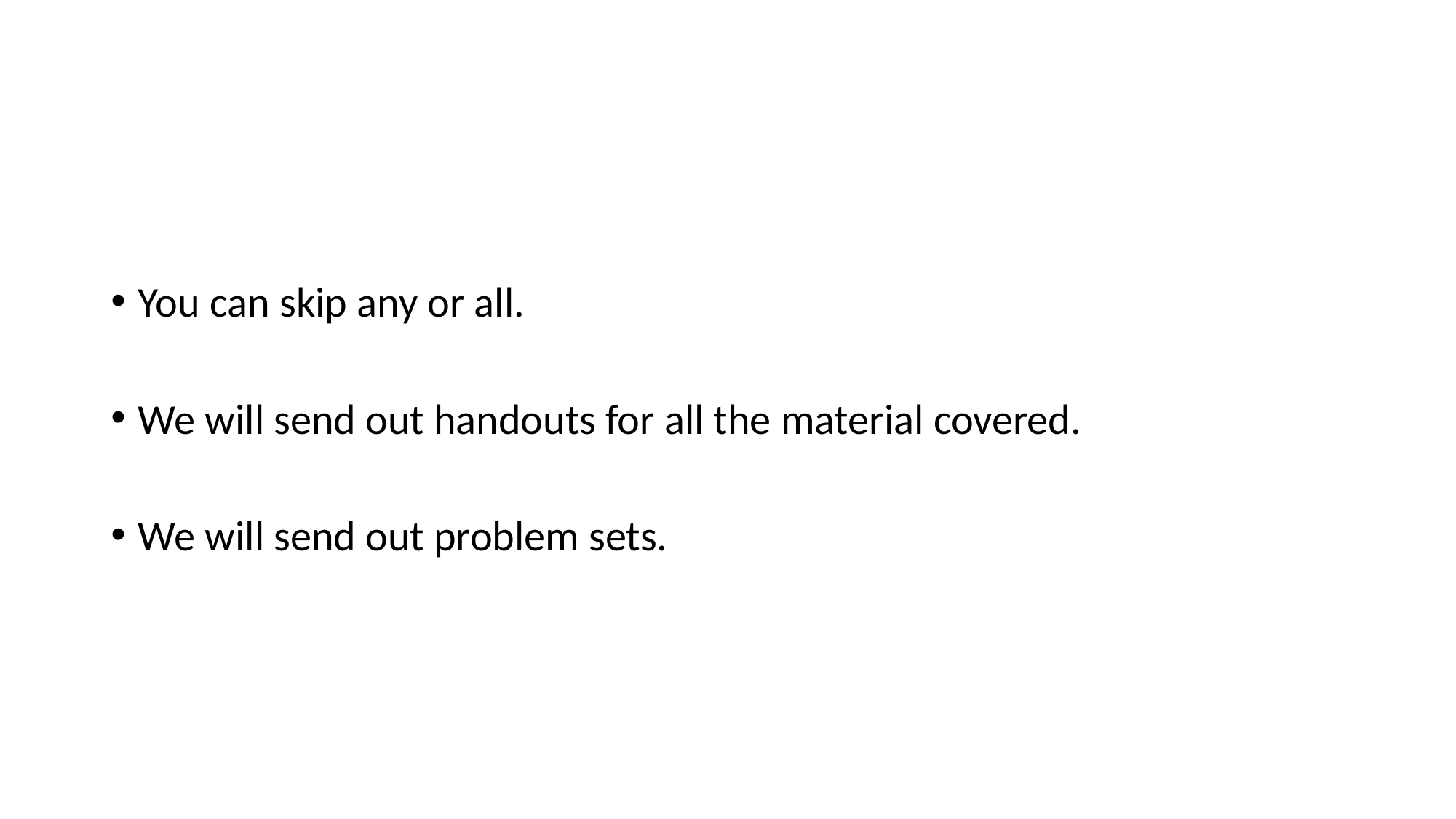

#
You can skip any or all.
We will send out handouts for all the material covered.
We will send out problem sets.